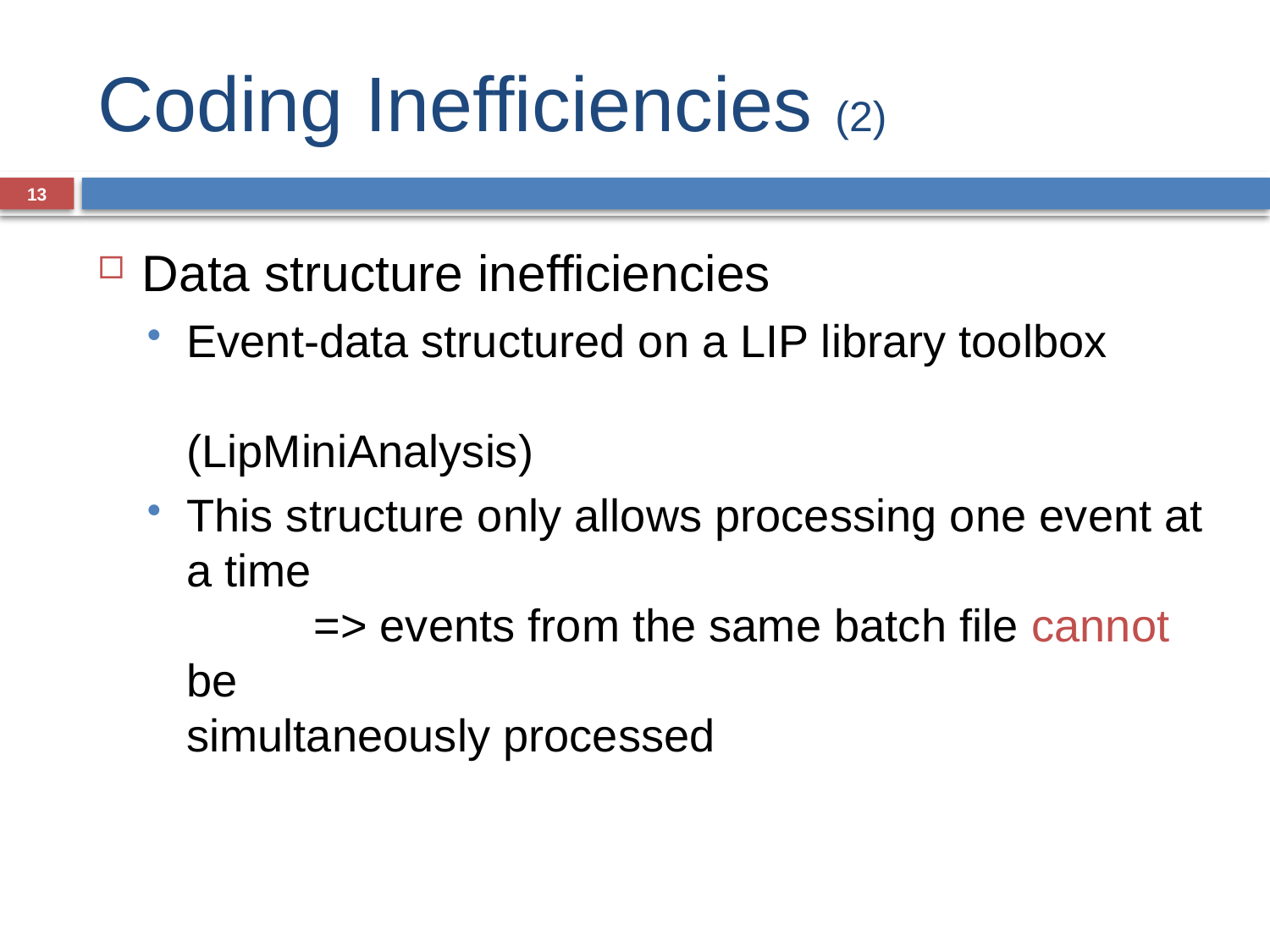

# Coding Inefficiencies (2)
13
Data structure inefficiencies
Event-data structured on a LIP library toolbox 							(LipMiniAnalysis)
This structure only allows processing one event at a time
	=> events from the same batch file cannot be 						simultaneously processed